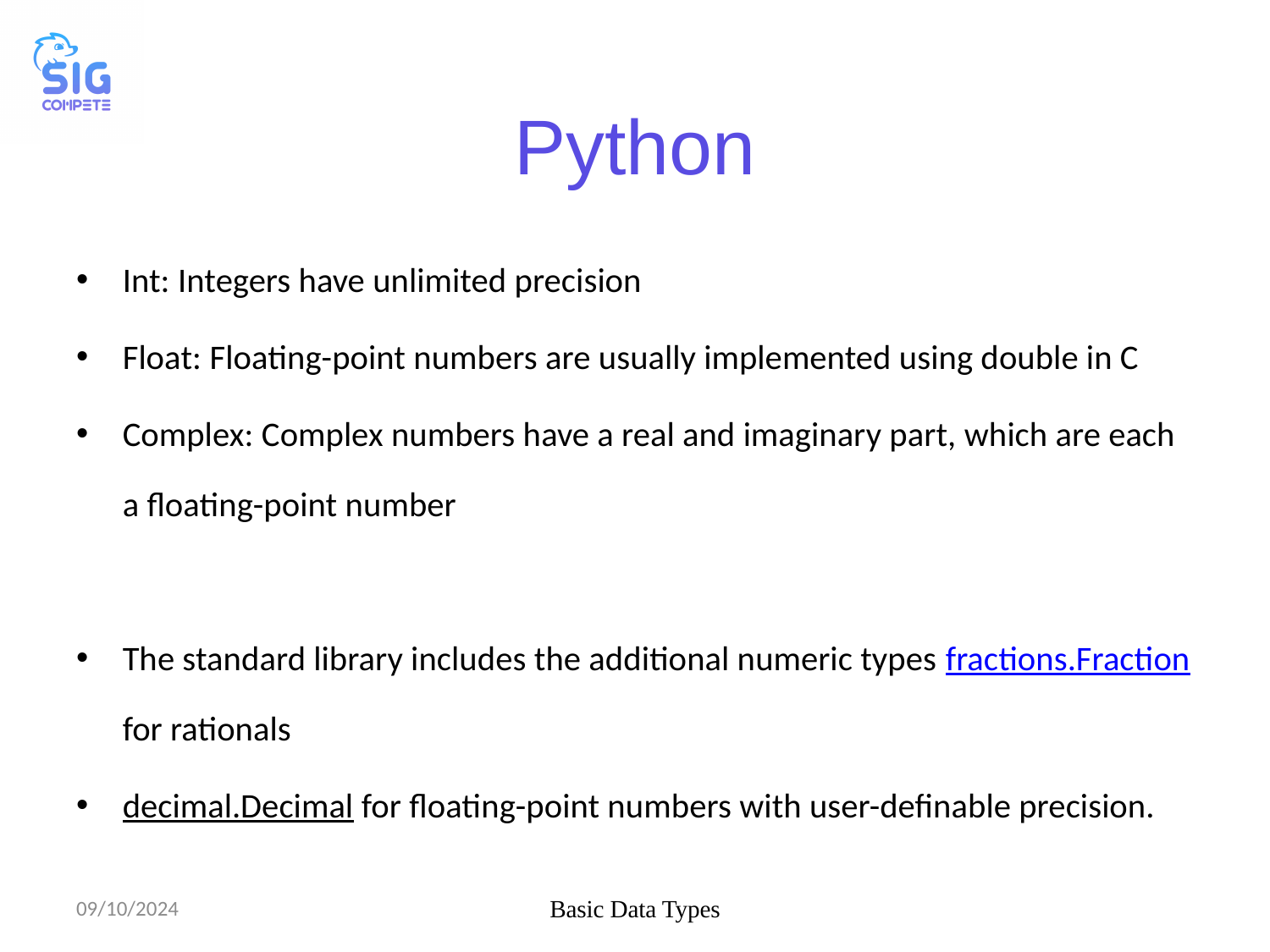

# Python
Int: Integers have unlimited precision
Float: Floating-point numbers are usually implemented using double in C
Complex: Complex numbers have a real and imaginary part, which are each a floating-point number

The standard library includes the additional numeric types fractions.Fraction for rationals
decimal.Decimal for floating-point numbers with user-definable precision.
09/10/2024
Basic Data Types